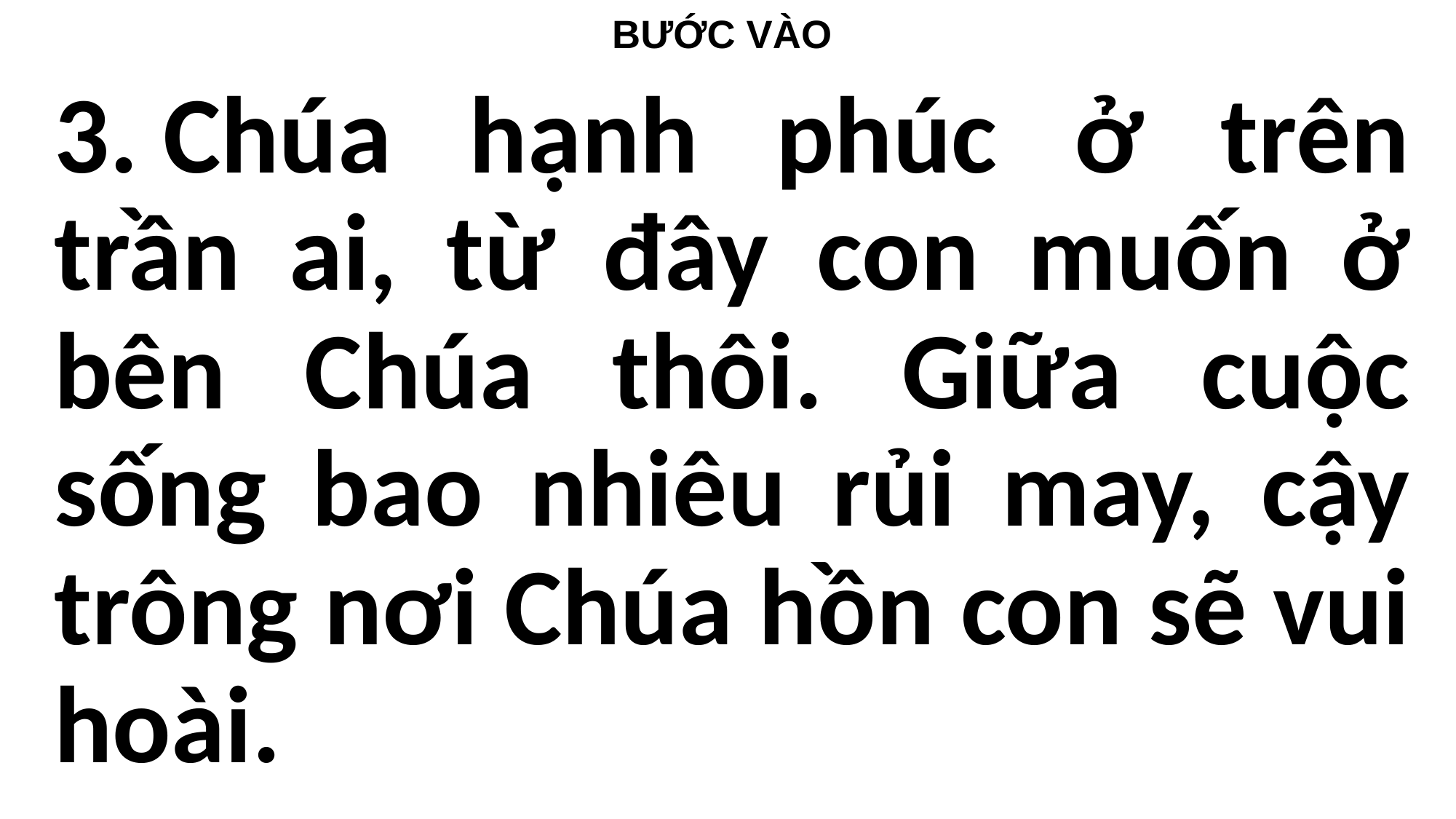

# BƯỚC VÀO
3. Chúa hạnh phúc ở trên trần ai, từ đây con muốn ở bên Chúa thôi. Giữa cuộc sống bao nhiêu rủi may, cậy trông nơi Chúa hồn con sẽ vui hoài.